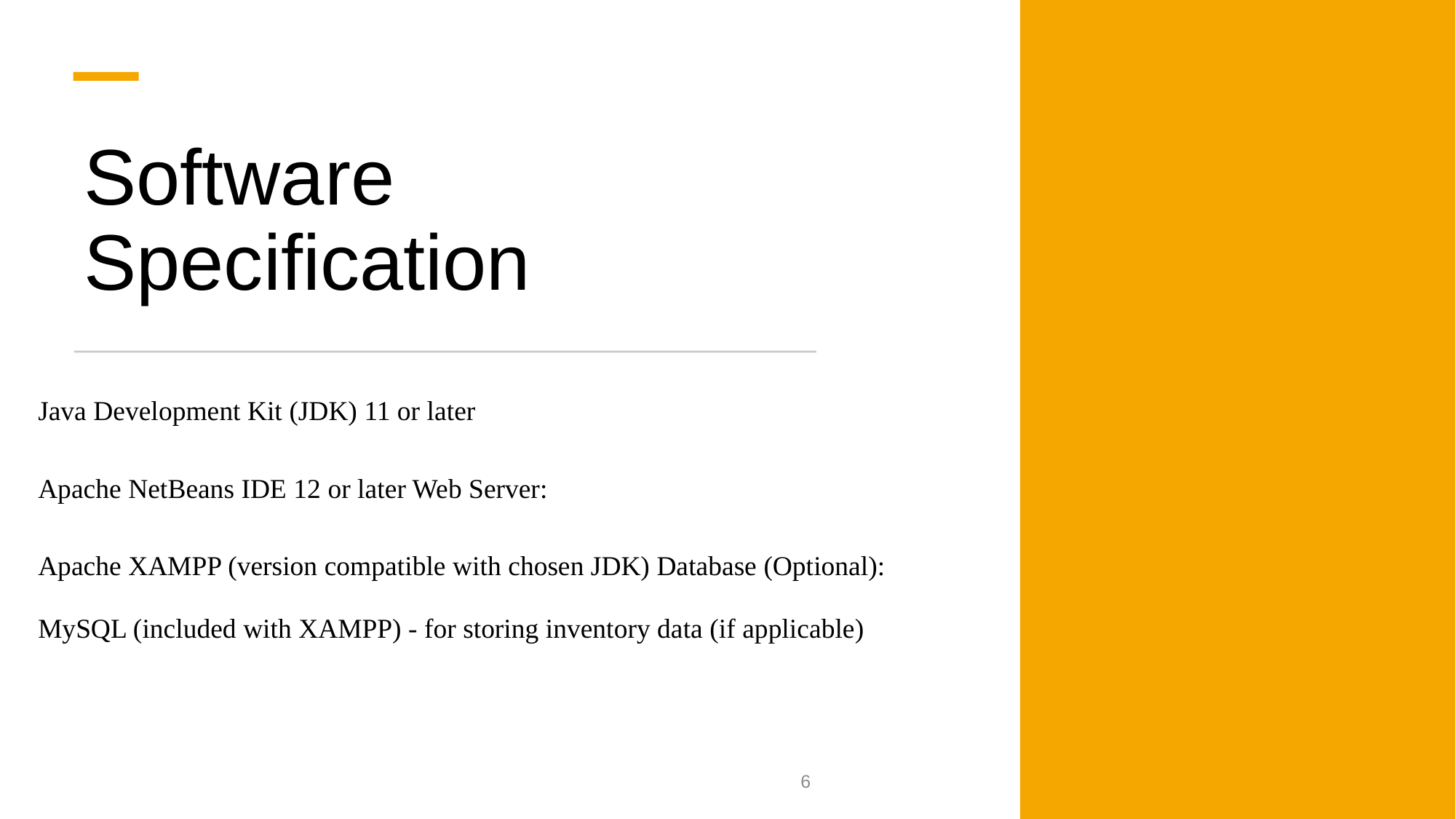

# Software Specification
Java Development Kit (JDK) 11 or later
Apache NetBeans IDE 12 or later Web Server:
Apache XAMPP (version compatible with chosen JDK) Database (Optional):
MySQL (included with XAMPP) - for storing inventory data (if applicable)

6